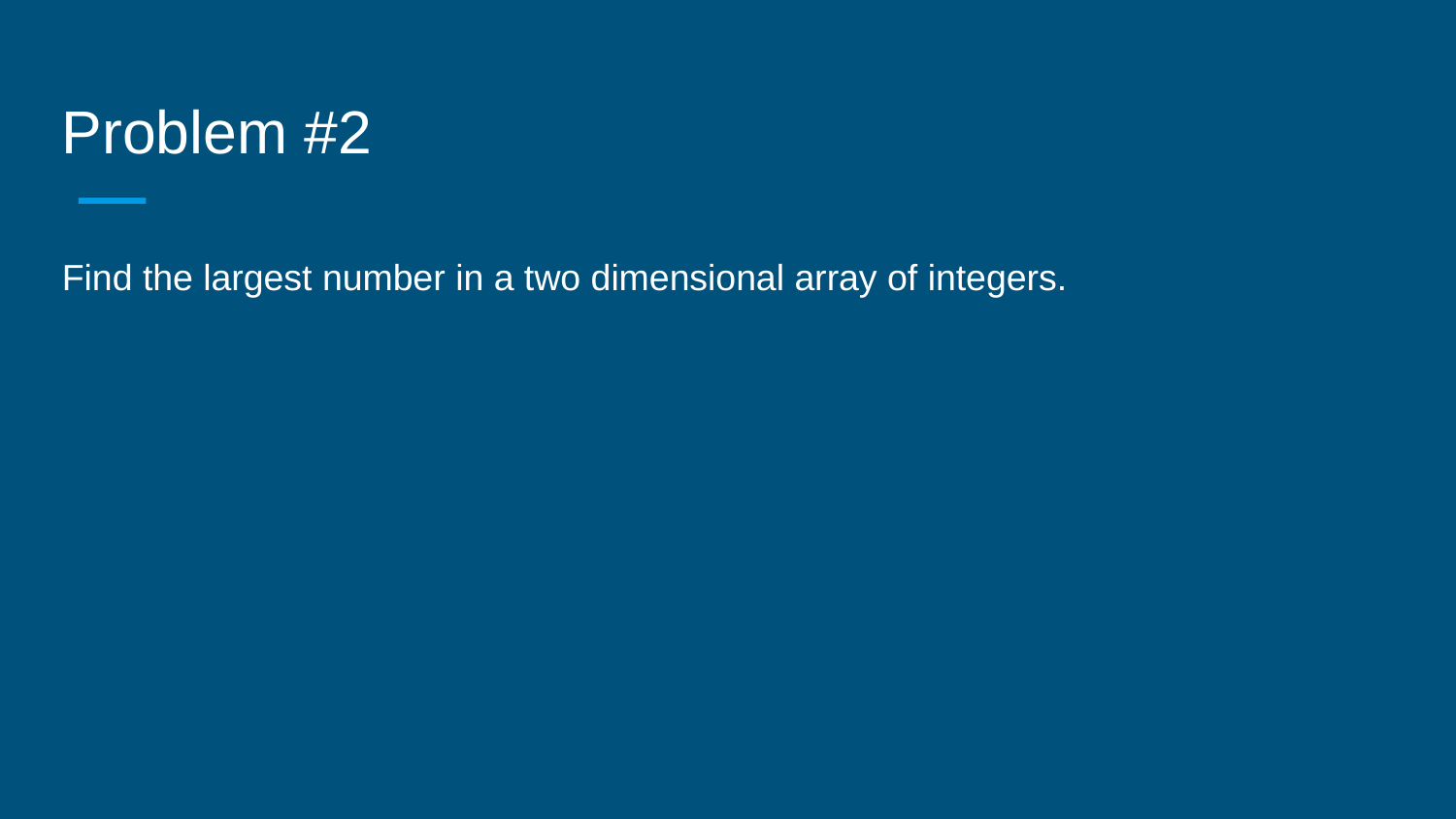

# Problem #2
Find the largest number in a two dimensional array of integers.